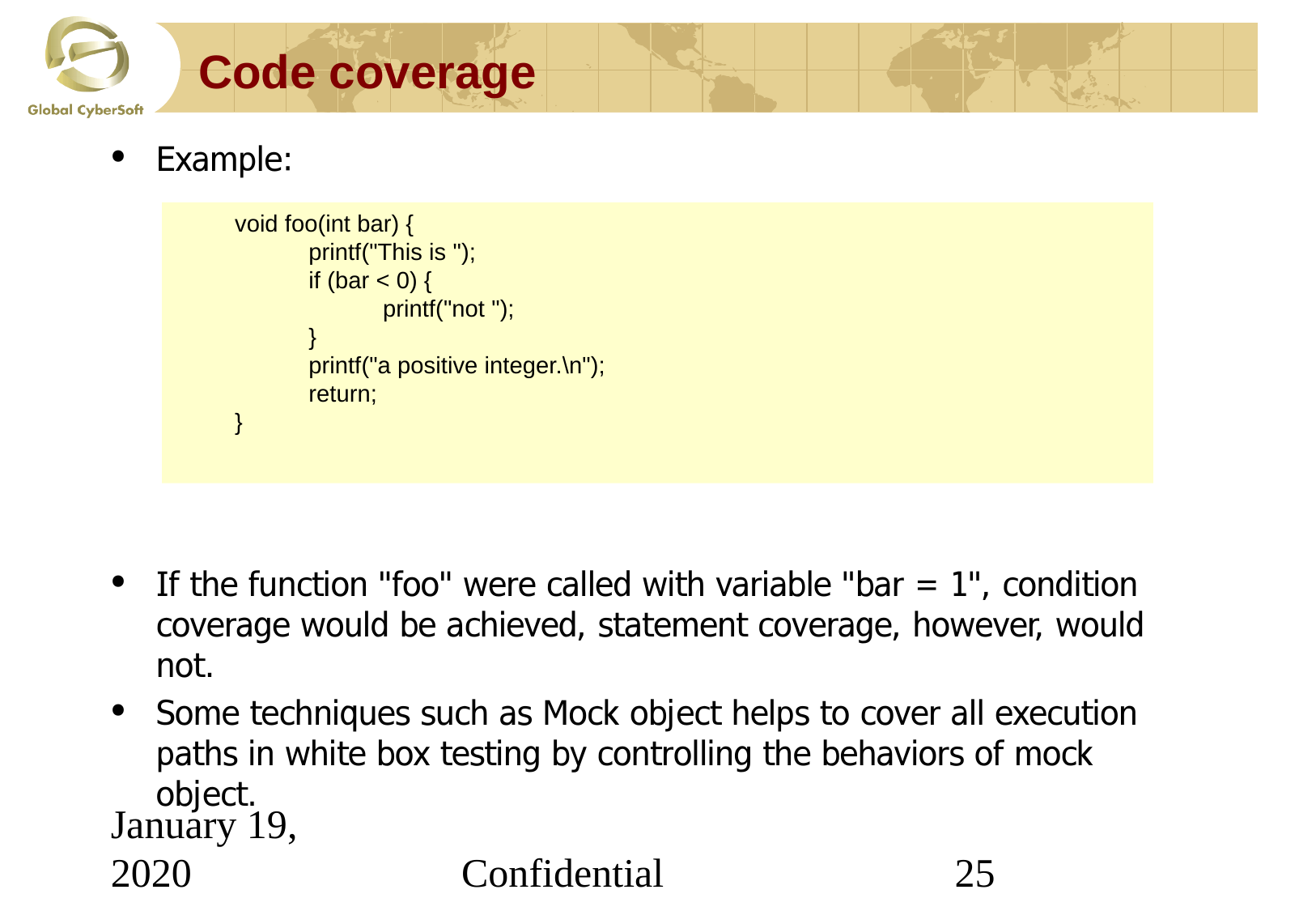

# Code coverage
Example:

If the function "foo" were called with variable "bar = 1", condition coverage would be achieved, statement coverage, however, would not.
Some techniques such as Mock object helps to cover all execution paths in white box testing by controlling the behaviors of mock object.
void foo(int bar) {
  printf("This is ");
  if (bar < 0) {
    printf("not ");
  }
  printf("a positive integer.\n");
  return;
}

January 19, 2020
Confidential
25